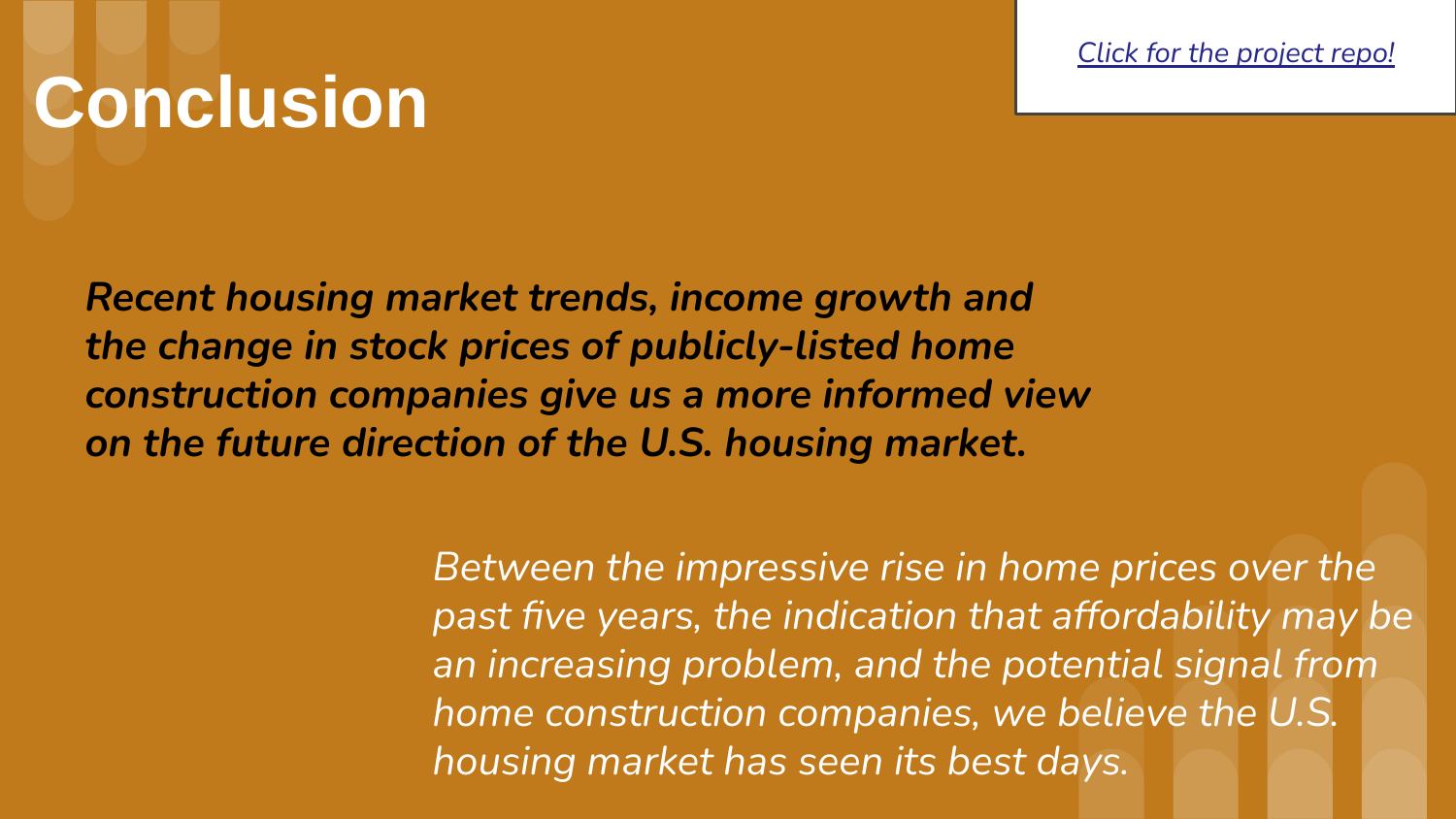

Click for the project repo!

# Conclusion
Recent housing market trends, income growth and the change in stock prices of publicly-listed home construction companies give us a more informed view on the future direction of the U.S. housing market.
Between the impressive rise in home prices over the past five years, the indication that affordability may be an increasing problem, and the potential signal from home construction companies, we believe the U.S. housing market has seen its best days.